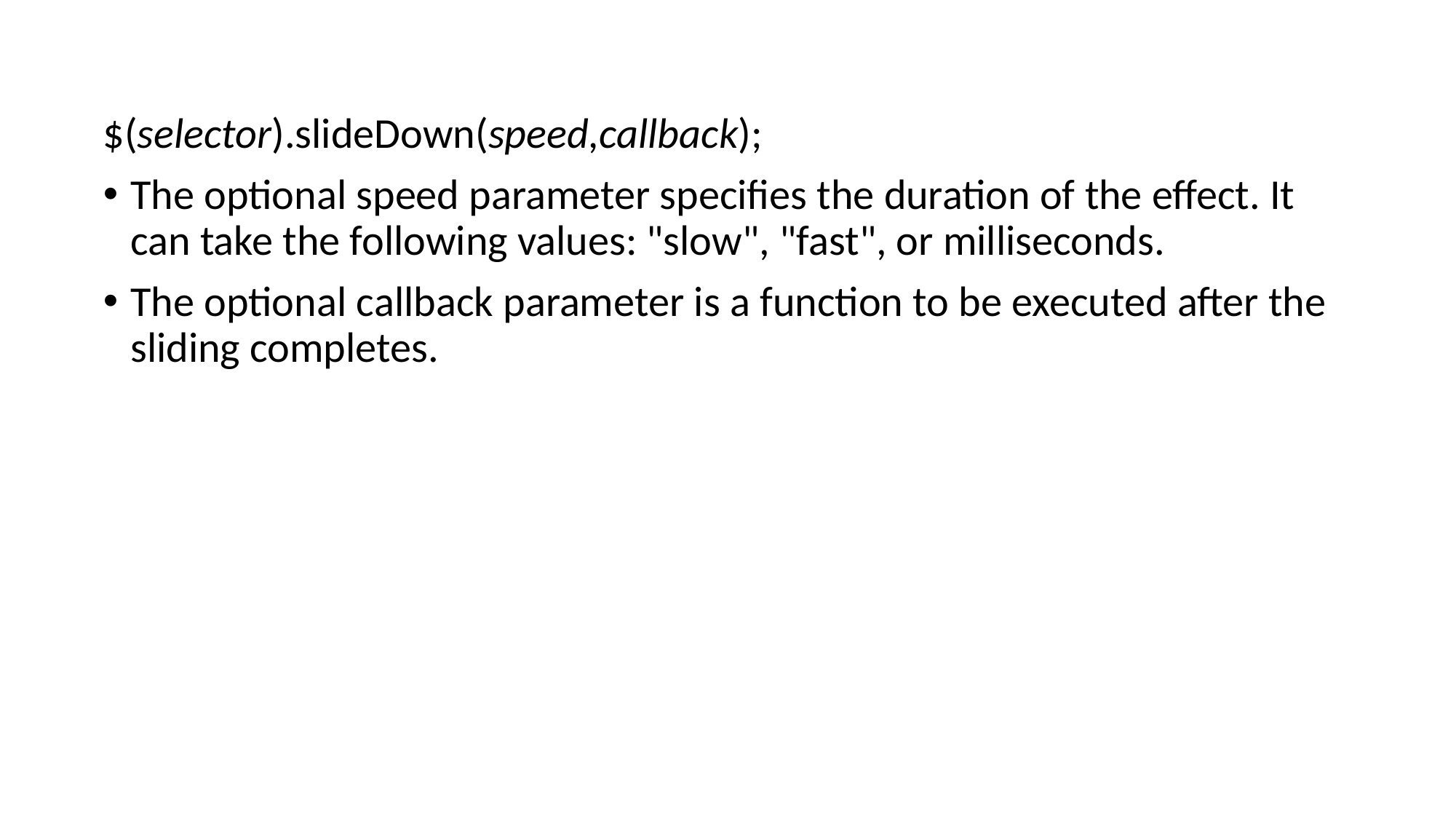

$(selector).slideDown(speed,callback);
The optional speed parameter specifies the duration of the effect. It can take the following values: "slow", "fast", or milliseconds.
The optional callback parameter is a function to be executed after the sliding completes.